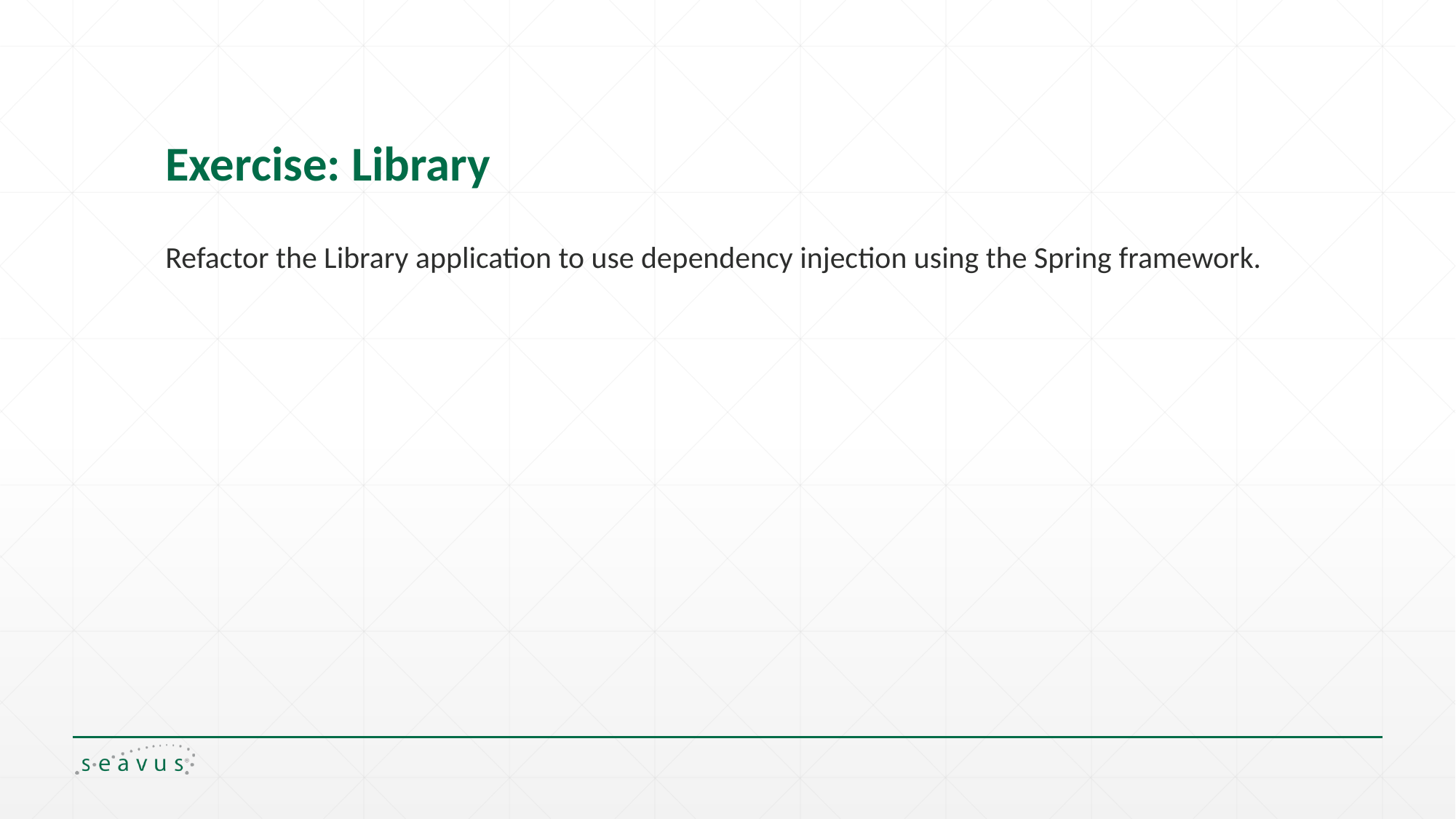

# Exercise: Library
Refactor the Library application to use dependency injection using the Spring framework.